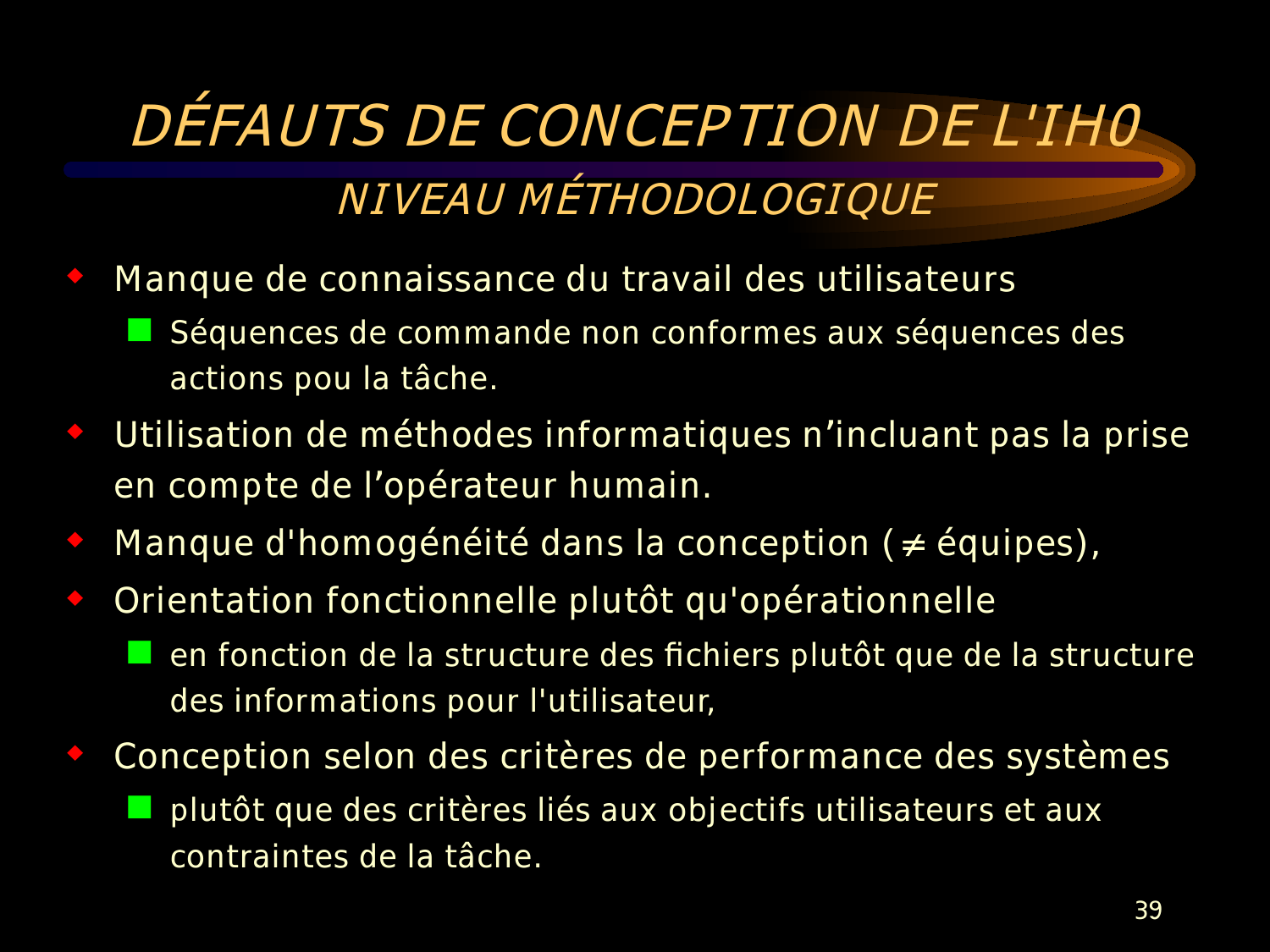

# DÉFAUTS DE CONCEPTION DE L'IH0 NIVEAU MÉTHODOLOGIQUE
Manque de connaissance du travail des utilisateurs
Séquences de commande non conformes aux séquences des actions pou la tâche.
Utilisation de méthodes informatiques n’incluant pas la prise en compte de l’opérateur humain.
Manque d'homogénéité dans la conception (≠ équipes),
Orientation fonctionnelle plutôt qu'opérationnelle
en fonction de la structure des fichiers plutôt que de la structure des informations pour l'utilisateur,
Conception selon des critères de performance des systèmes
plutôt que des critères liés aux objectifs utilisateurs et aux contraintes de la tâche.
39